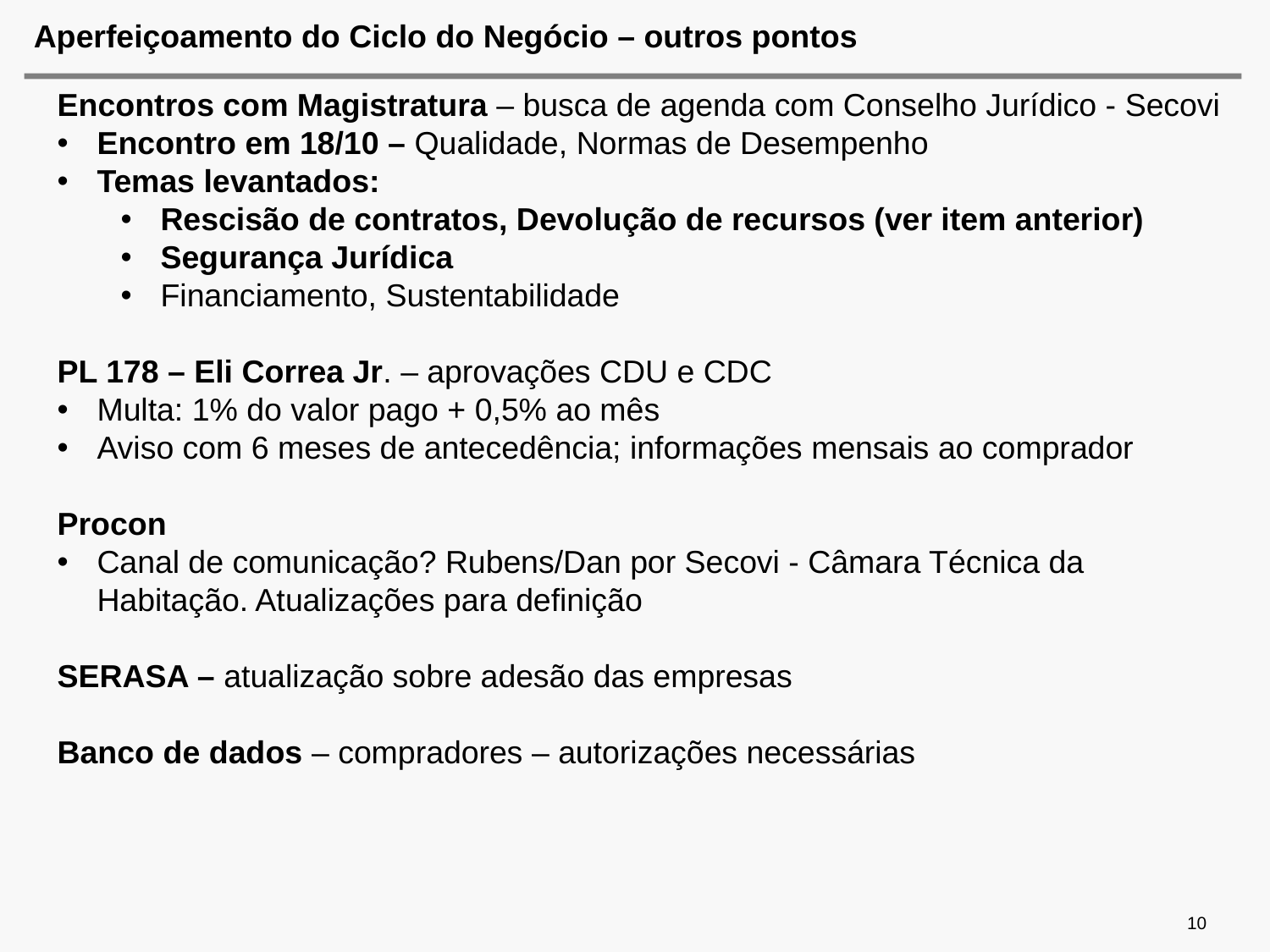

# Aperfeiçoamento do Ciclo do Negócio – outros pontos

Encontros com Magistratura – busca de agenda com Conselho Jurídico - Secovi
Encontro em 18/10 – Qualidade, Normas de Desempenho
Temas levantados:
Rescisão de contratos, Devolução de recursos (ver item anterior)
Segurança Jurídica
Financiamento, Sustentabilidade

PL 178 – Eli Correa Jr. – aprovações CDU e CDC
Multa: 1% do valor pago + 0,5% ao mês
Aviso com 6 meses de antecedência; informações mensais ao comprador

Procon
Canal de comunicação? Rubens/Dan por Secovi - Câmara Técnica da Habitação. Atualizações para definição

SERASA – atualização sobre adesão das empresas

Banco de dados – compradores – autorizações necessárias

10